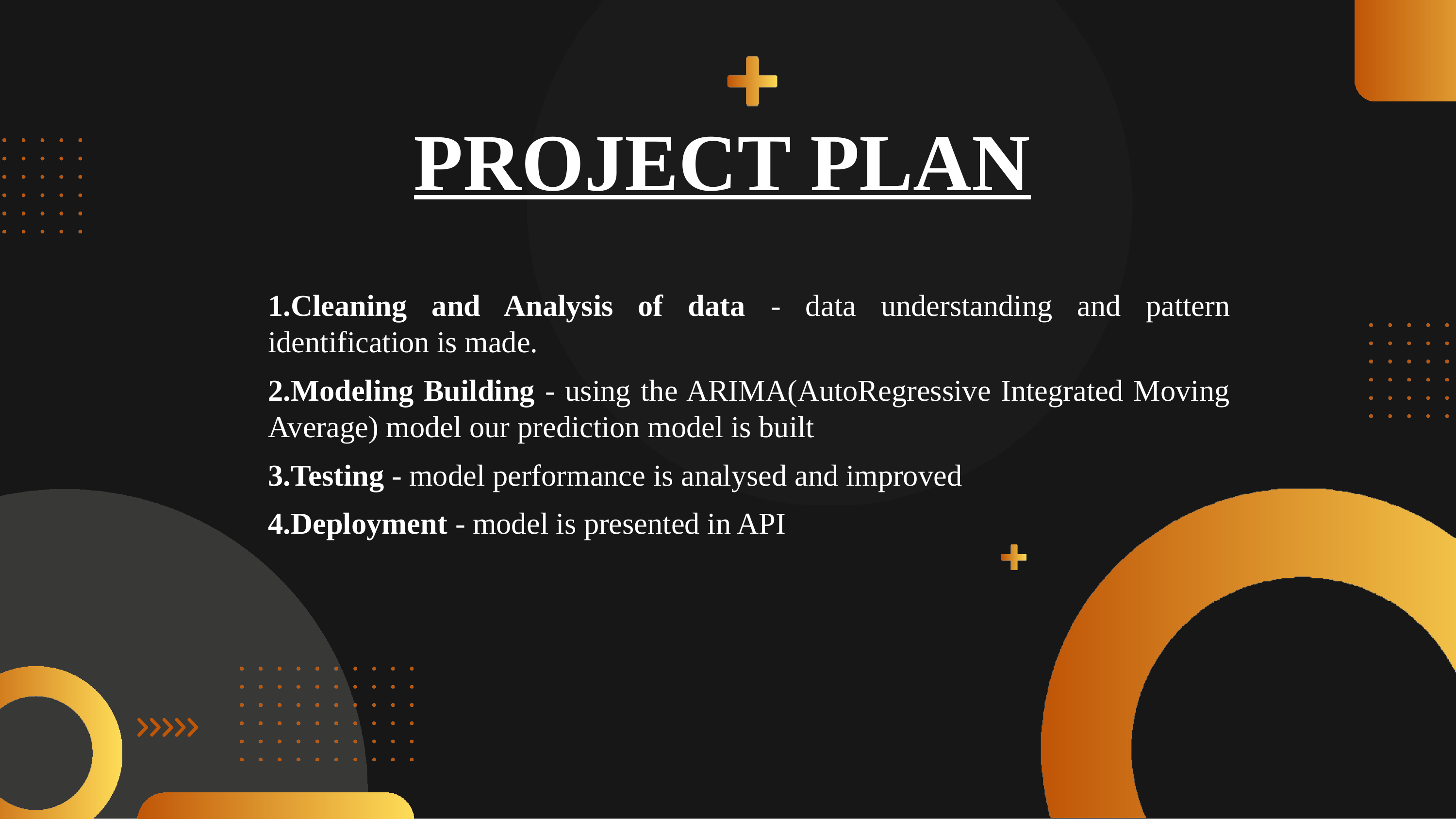

PROJECT PLAN
1.Cleaning and Analysis of data - data understanding and pattern identification is made.
2.Modeling Building - using the ARIMA(AutoRegressive Integrated Moving Average) model our prediction model is built
3.Testing - model performance is analysed and improved
4.Deployment - model is presented in API